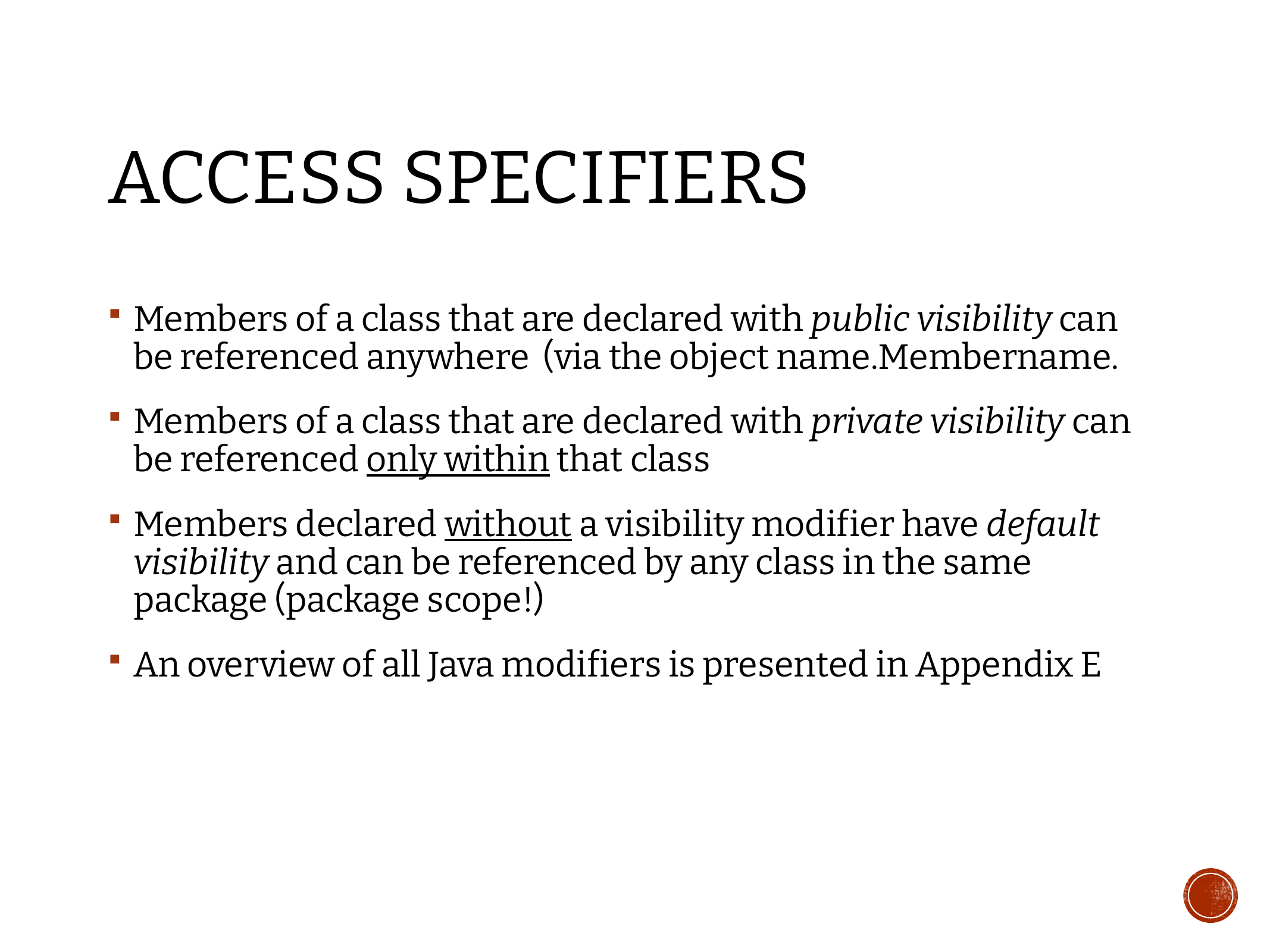

# access specifiers
Members of a class that are declared with public visibility can be referenced anywhere  (via the object name.Membername.
Members of a class that are declared with private visibility can be referenced only within that class
Members declared without a visibility modifier have default visibility and can be referenced by any class in the same package (package scope!)
An overview of all Java modifiers is presented in Appendix E